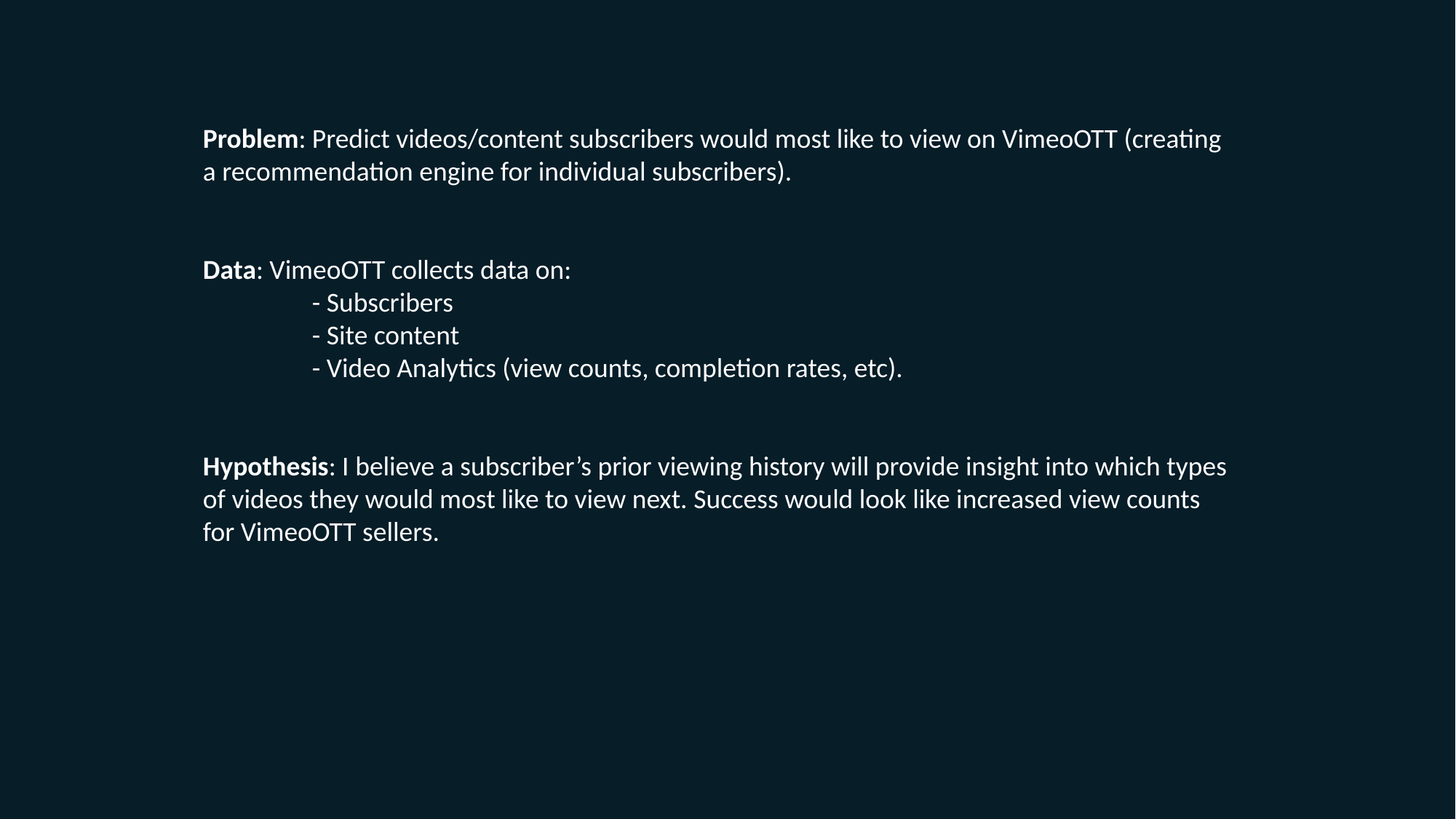

Problem: Predict videos/content subscribers would most like to view on VimeoOTT (creating a recommendation engine for individual subscribers).

Data: VimeoOTT collects data on:
	- Subscribers
	- Site content
	- Video Analytics (view counts, completion rates, etc).

Hypothesis: I believe a subscriber’s prior viewing history will provide insight into which types of videos they would most like to view next. Success would look like increased view counts for VimeoOTT sellers.